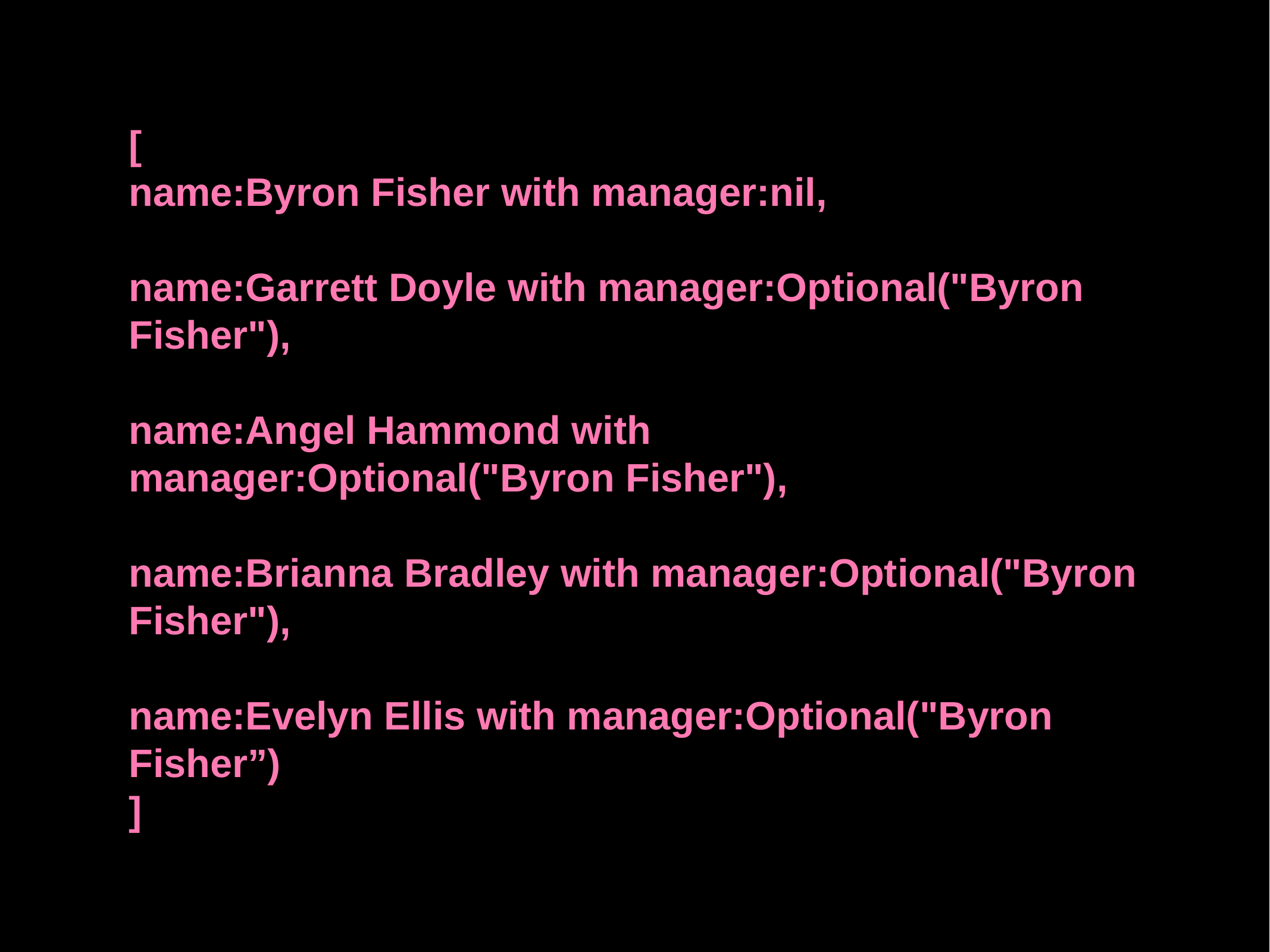

# [
name:Byron Fisher with manager:nil,

name:Garrett Doyle with manager:Optional("Byron Fisher"),

name:Angel Hammond with manager:Optional("Byron Fisher"),

name:Brianna Bradley with manager:Optional("Byron Fisher"),

name:Evelyn Ellis with manager:Optional("Byron Fisher”)
]